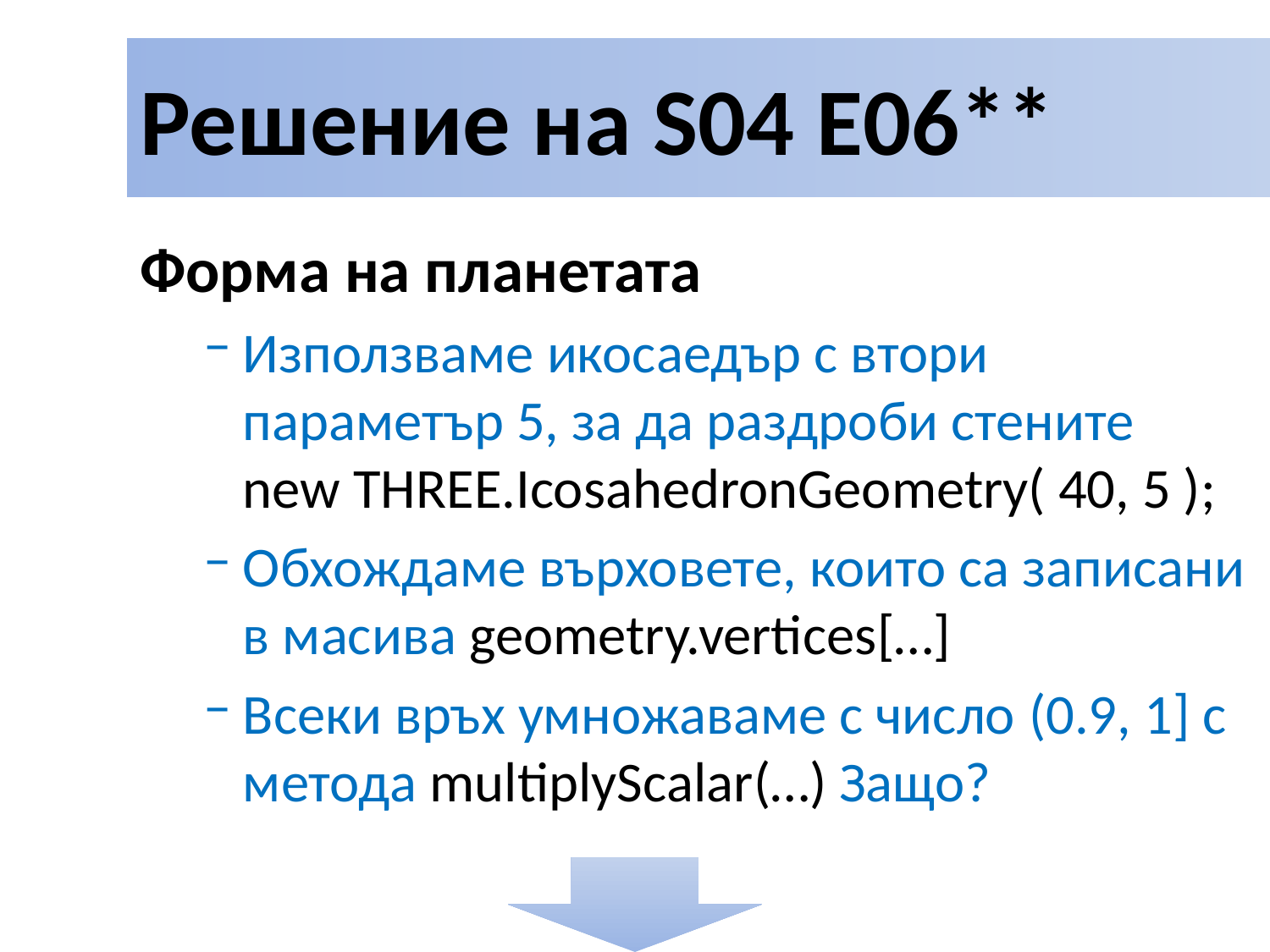

# Решение на S04 E06**
Форма на планетата
Използваме икосаедър с втори параметър 5, за да раздроби стените
new THREE.IcosahedronGeometry( 40, 5 );
Обхождаме върховете, които са записани в масива geometry.vertices[…]
Всеки връх умножаваме с число (0.9, 1] с метода multiplyScalar(…) Защо?